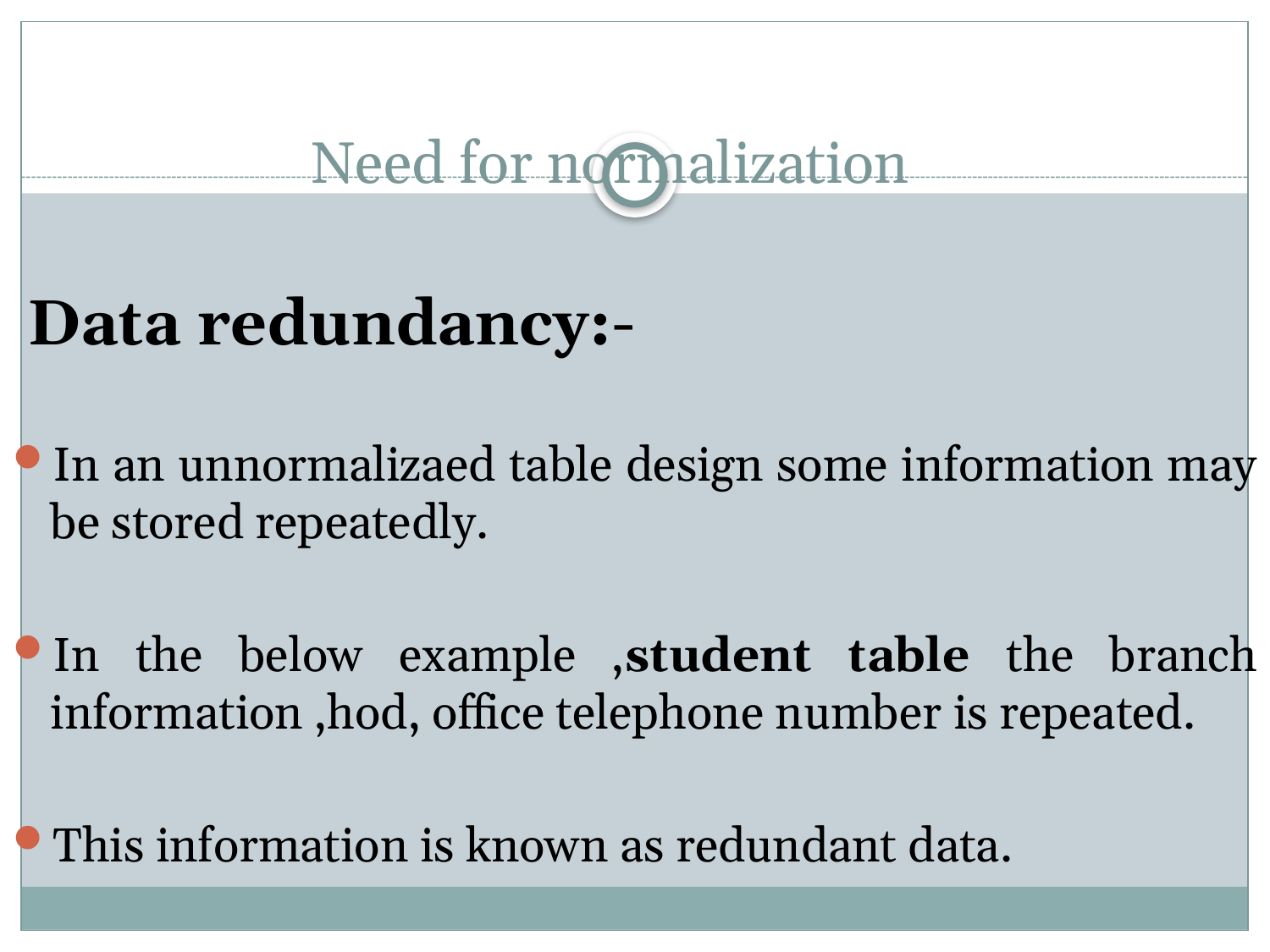

# Need for normalization
Data redundancy:-

In an unnormalizaed table design some information may be stored repeatedly.

In the below example ,student table the branch information ,hod, office telephone number is repeated.

This information is known as redundant data.